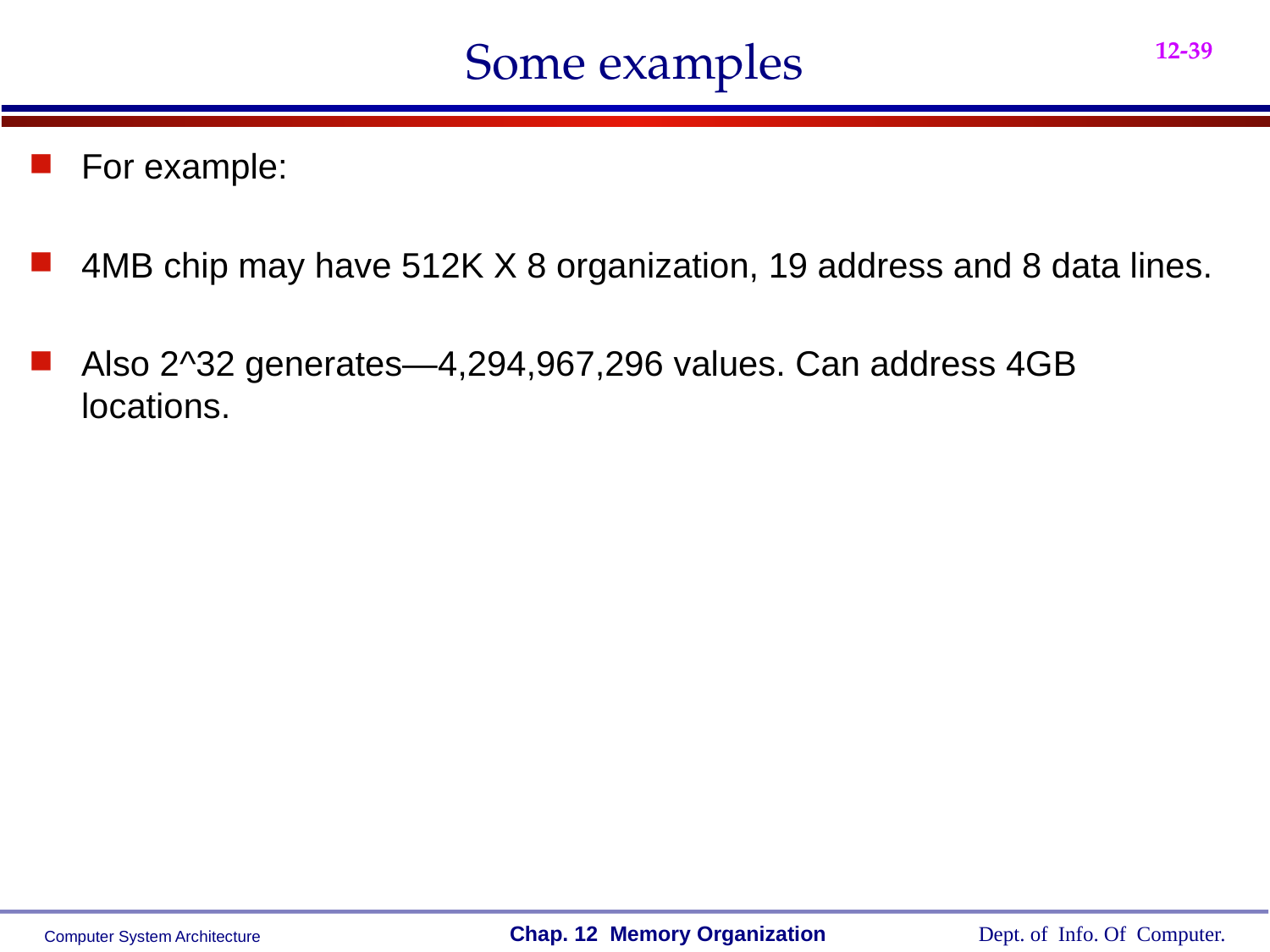

# Some examples
For example:

4MB chip may have 512K X 8 organization, 19 address and 8 data lines.

Also 2^32 generates—4,294,967,296 values. Can address 4GB locations.